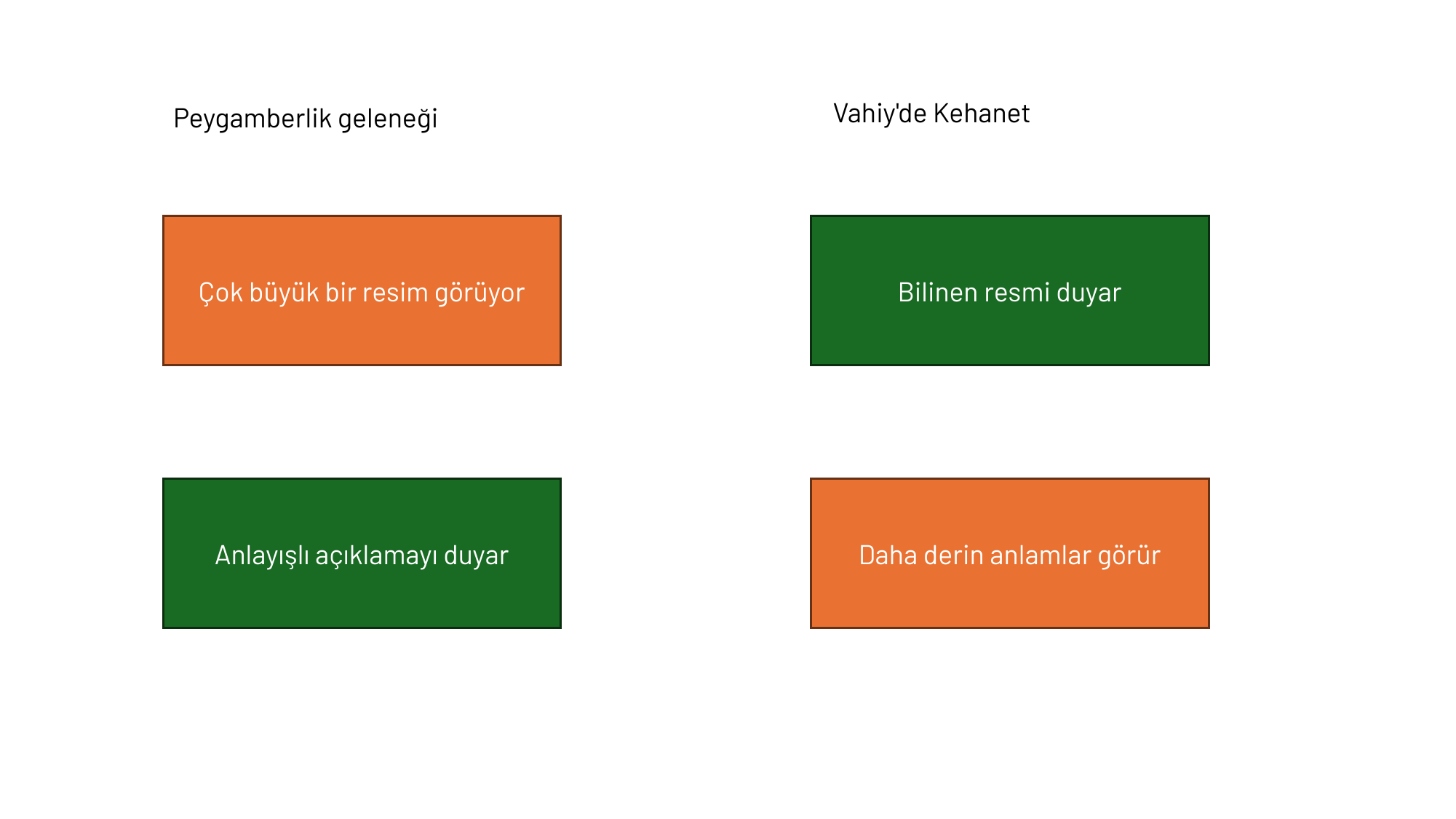

Vahiy'de Kehanet
Peygamberlik geleneği
Bilinen resmi duyar
Çok büyük bir resim görüyor
Anlayışlı açıklamayı duyar
Daha derin anlamlar görür